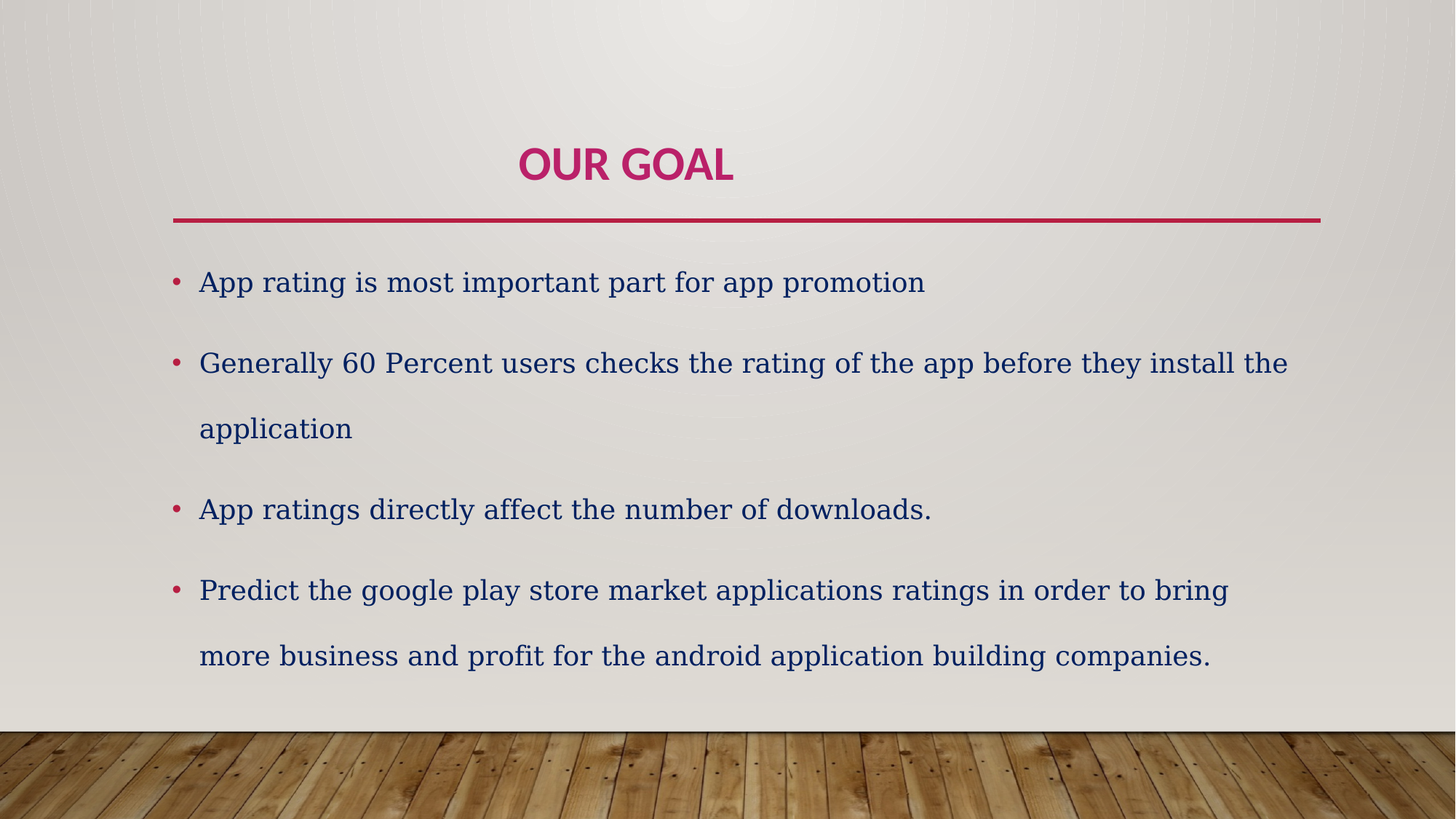

# Our Goal
App rating is most important part for app promotion
Generally 60 Percent users checks the rating of the app before they install the application
App ratings directly affect the number of downloads.
Predict the google play store market applications ratings in order to bring more business and profit for the android application building companies.